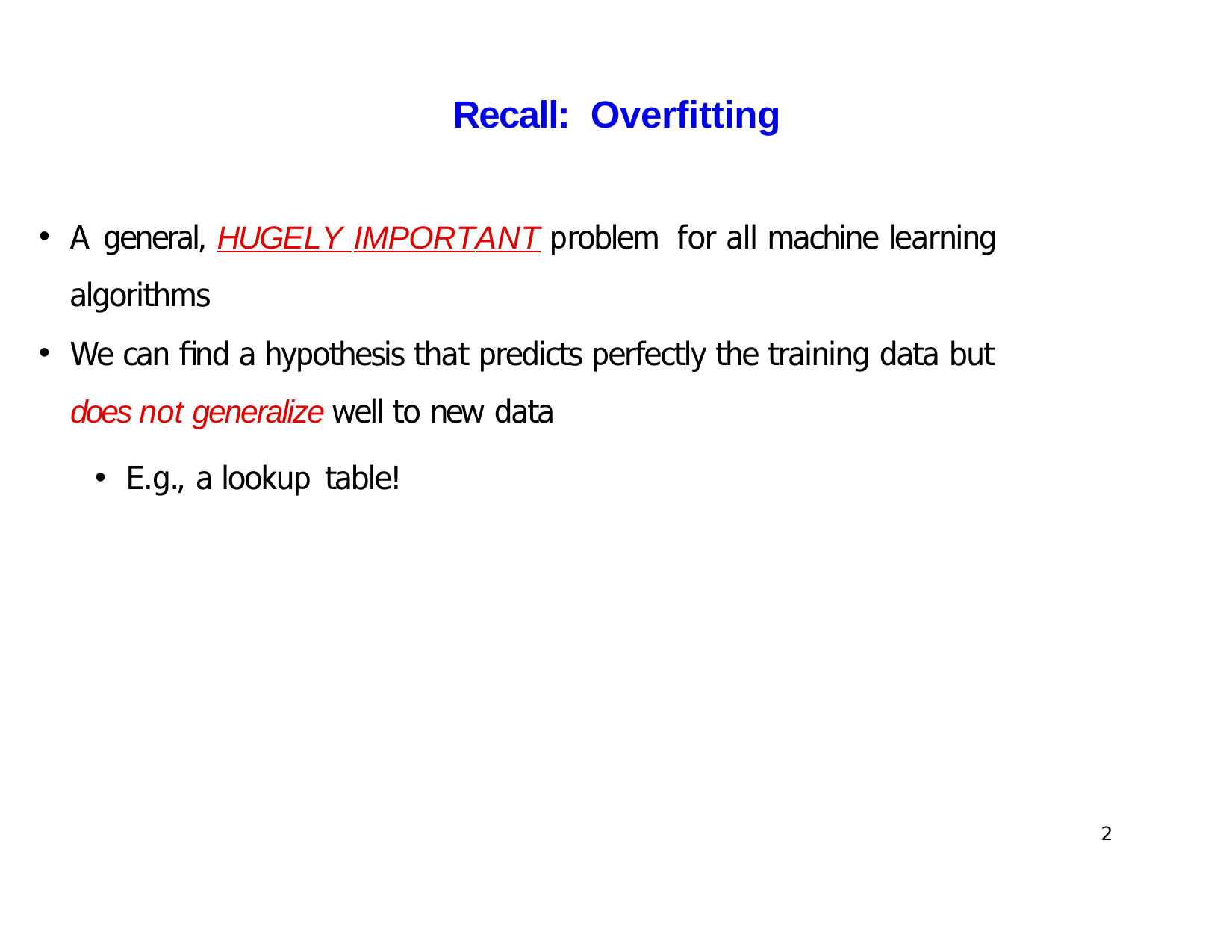

# Recall:	Overfitting
A general, HUGELY IMPORTANT problem  for all machine learning algorithms
We can find a hypothesis that predicts perfectly the training data but
does not generalize well to new data
E.g., a lookup table!
2